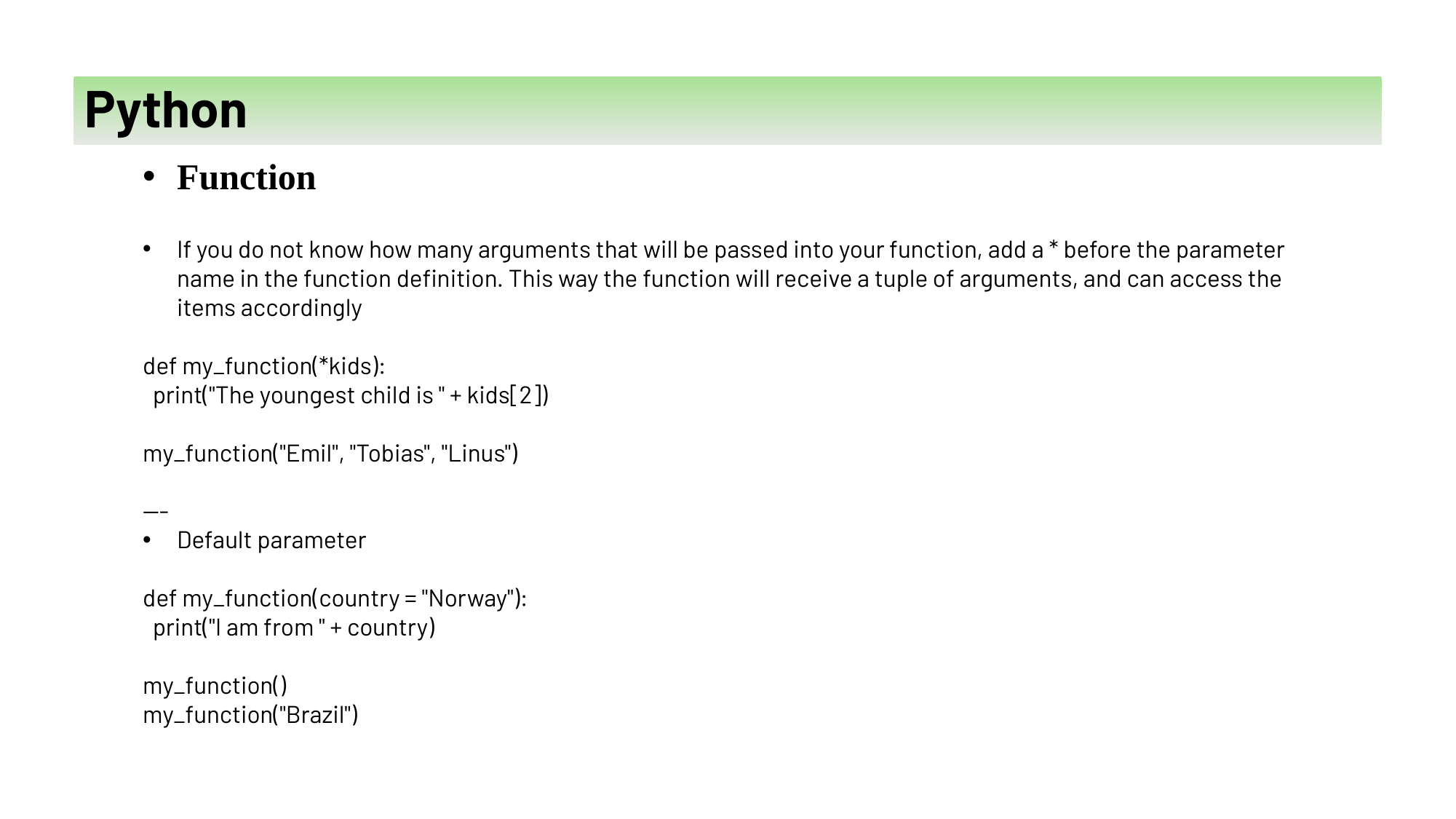

Python
Function
If you do not know how many arguments that will be passed into your function, add a * before the parameter name in the function definition. This way the function will receive a tuple of arguments, and can access the items accordingly

def my_function(*kids):
  print("The youngest child is " + kids[2])

my_function("Emil", "Tobias", "Linus")

---
Default parameter

def my_function(country = "Norway"):
  print("I am from " + country)

my_function()
my_function("Brazil")